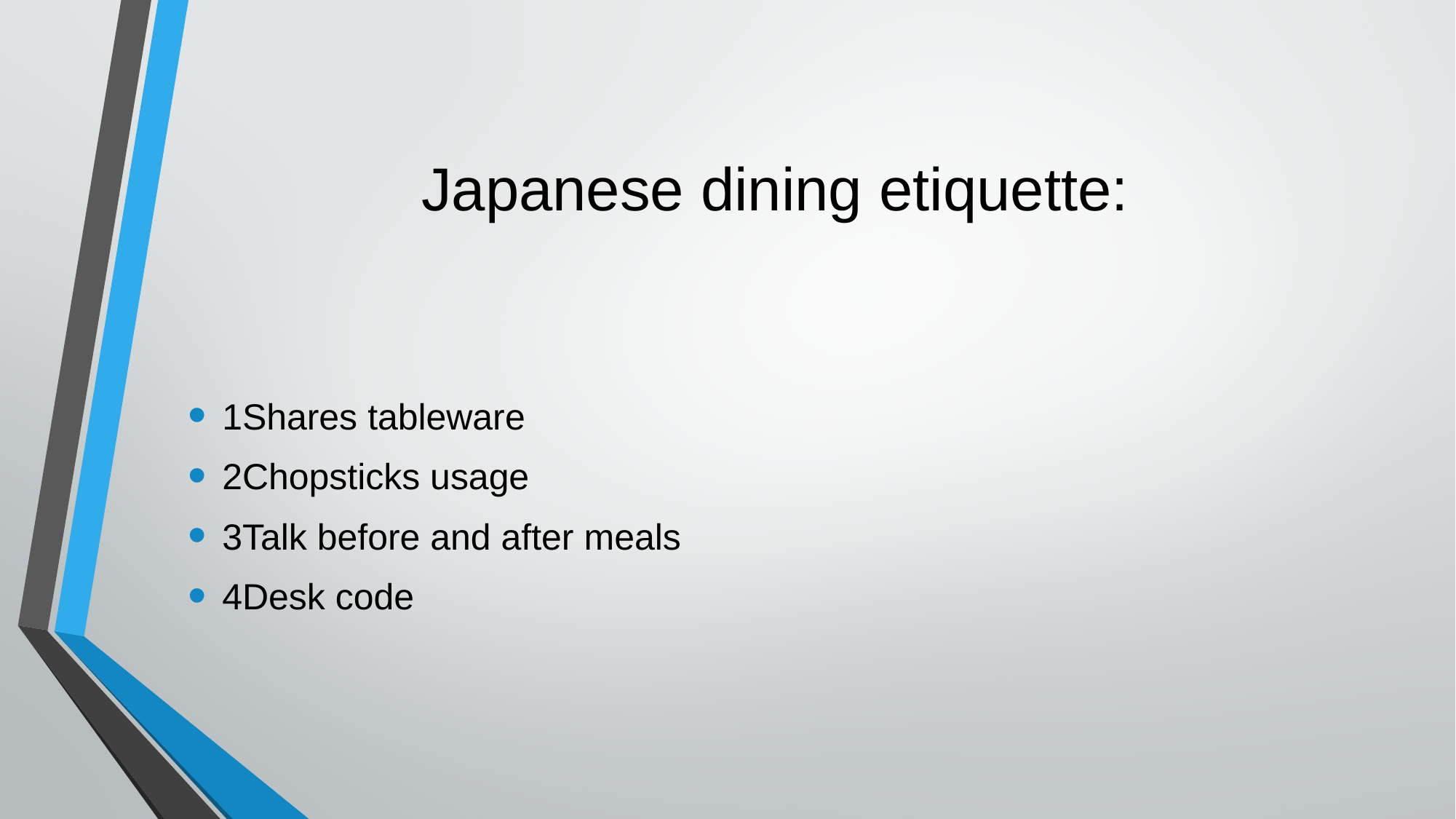

# Japanese dining etiquette:
1Shares tableware
2Chopsticks usage
3Talk before and after meals
4Desk code